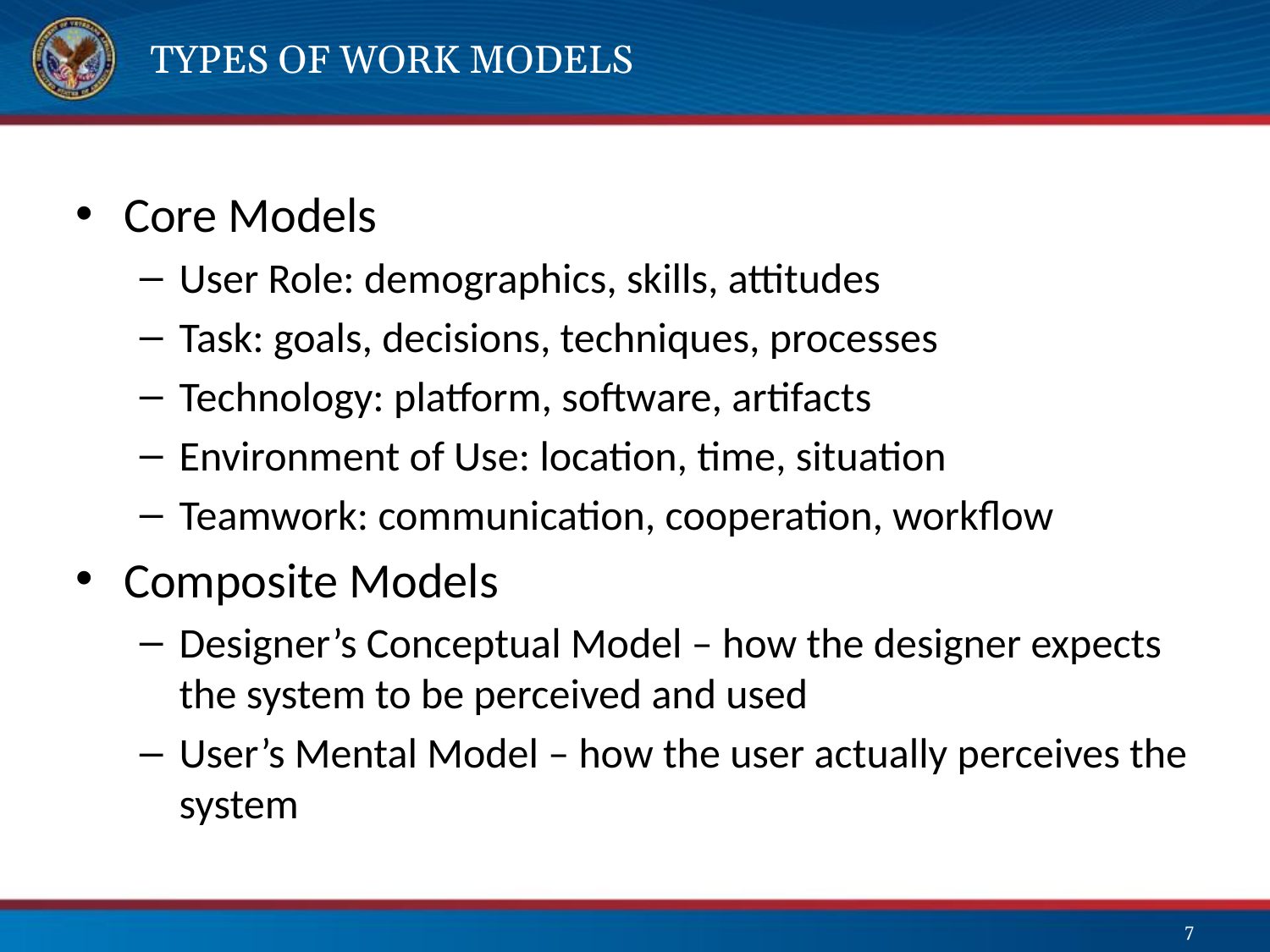

# Types of Work Models
Core Models
User Role: demographics, skills, attitudes
Task: goals, decisions, techniques, processes
Technology: platform, software, artifacts
Environment of Use: location, time, situation
Teamwork: communication, cooperation, workflow
Composite Models
Designer’s Conceptual Model – how the designer expects the system to be perceived and used
User’s Mental Model – how the user actually perceives the system
7